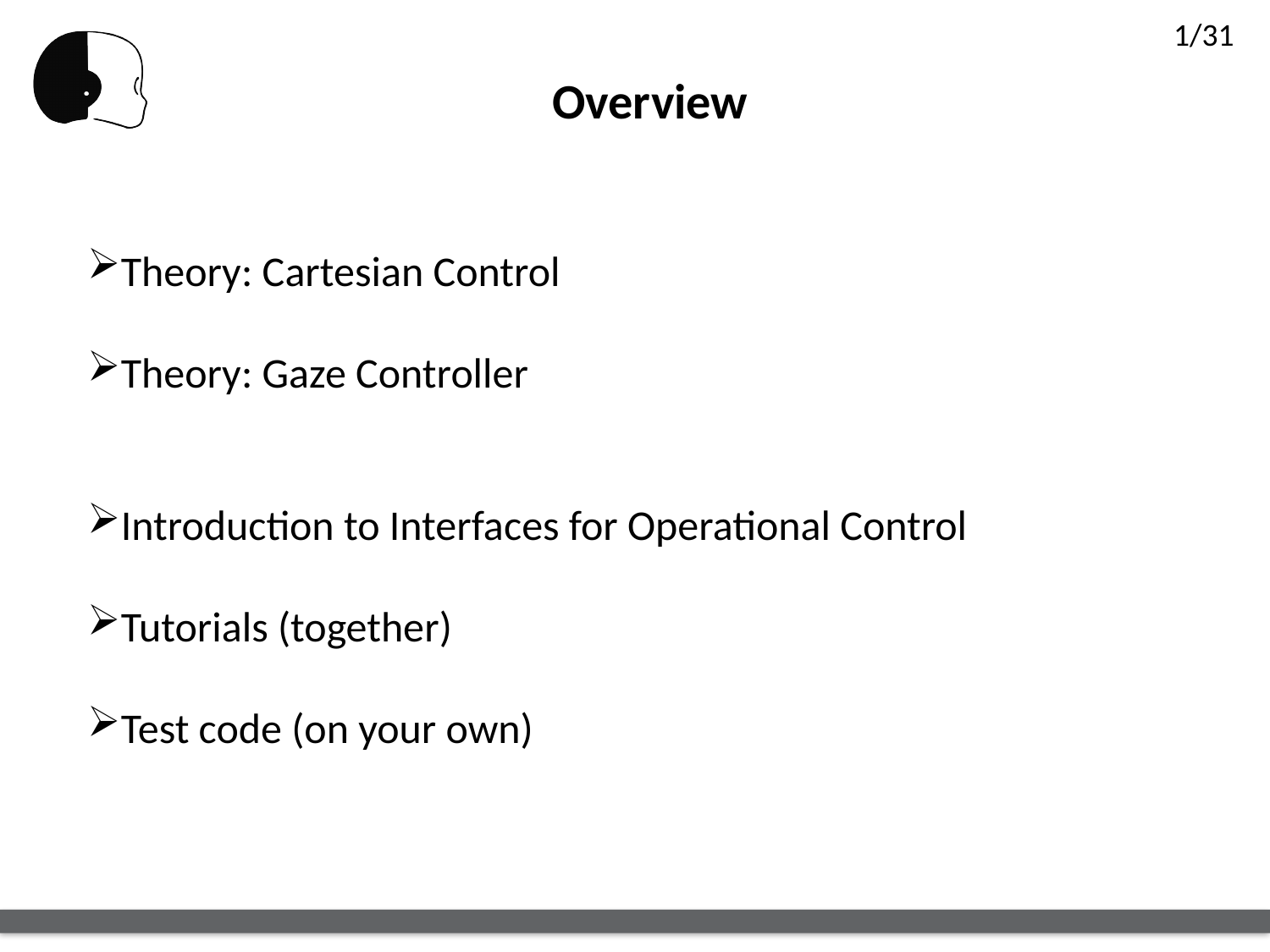

Overview

Theory: Cartesian Control

Theory: Gaze Controller

Introduction to Interfaces for Operational Control

Tutorials (together)

Test code (on your own)